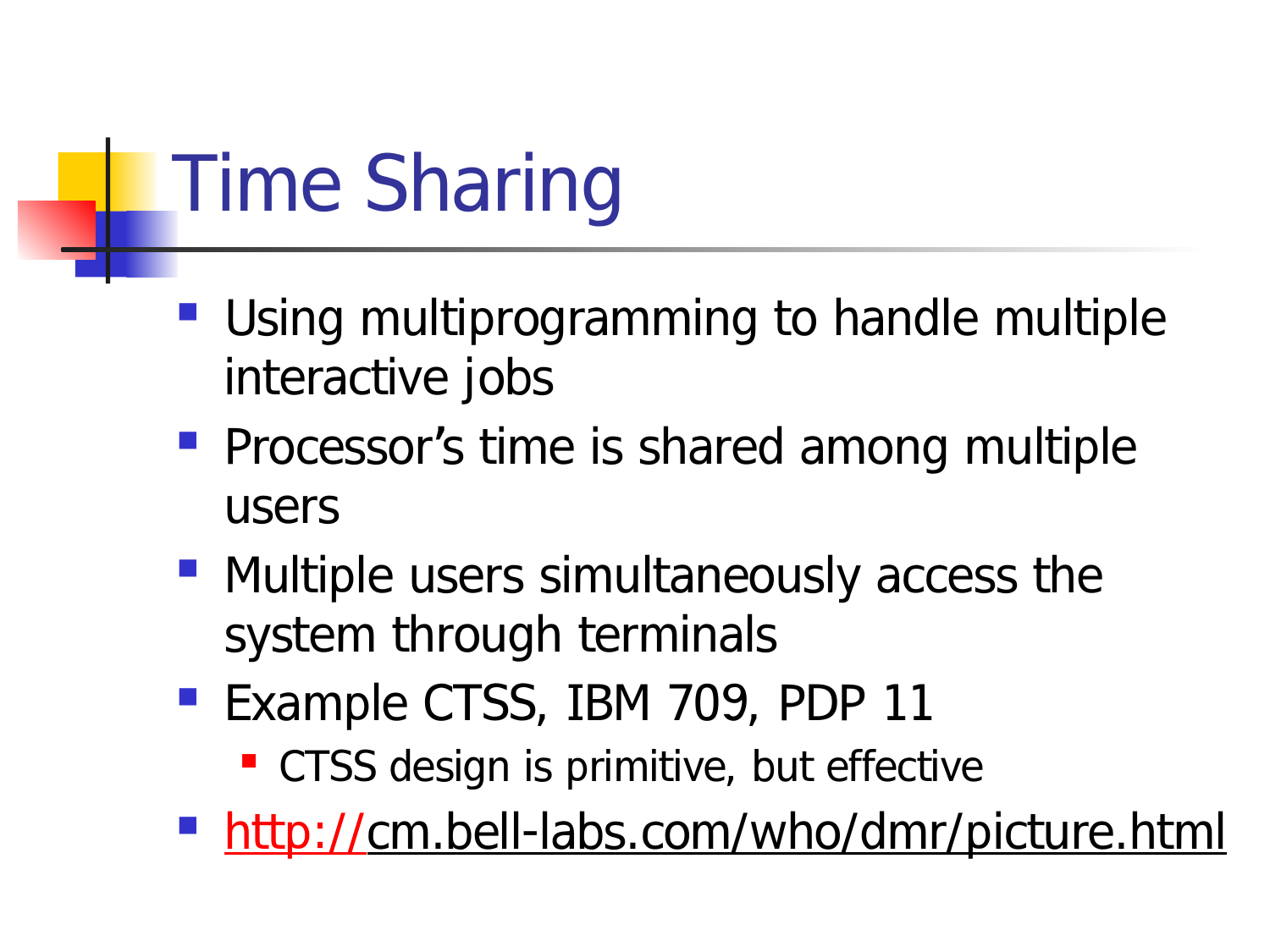

# Time Sharing
Using multiprogramming to handle multiple interactive jobs
Processor’s time is shared among multiple users
Multiple users simultaneously access the system through terminals
Example CTSS, IBM 709, PDP 11
CTSS design is primitive, but effective
http://cm.bell-labs.com/who/dmr/picture.html